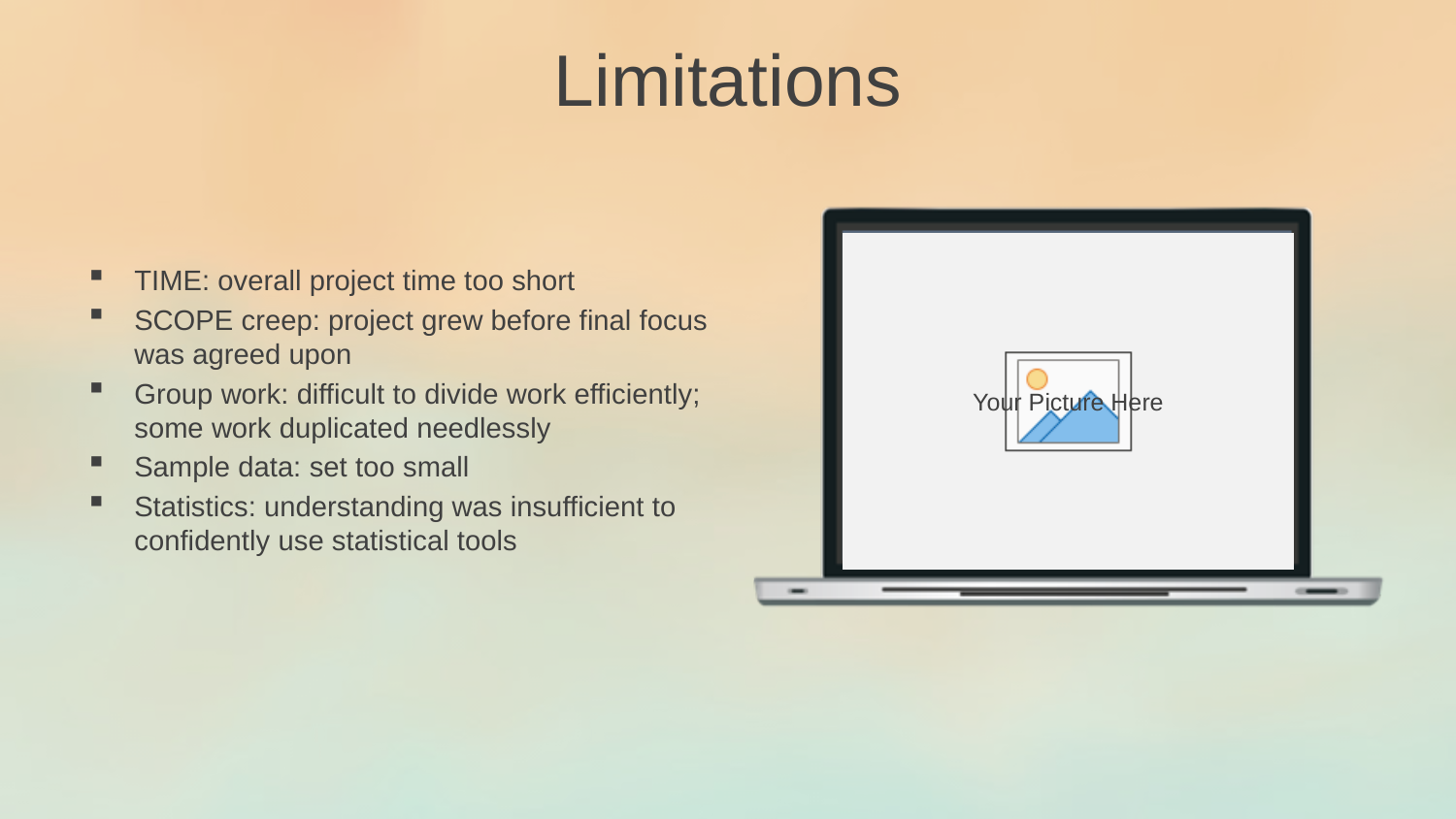

Limitations
TIME: overall project time too short
SCOPE creep: project grew before final focus was agreed upon
Group work: difficult to divide work efficiently; some work duplicated needlessly
Sample data: set too small
Statistics: understanding was insufficient to confidently use statistical tools